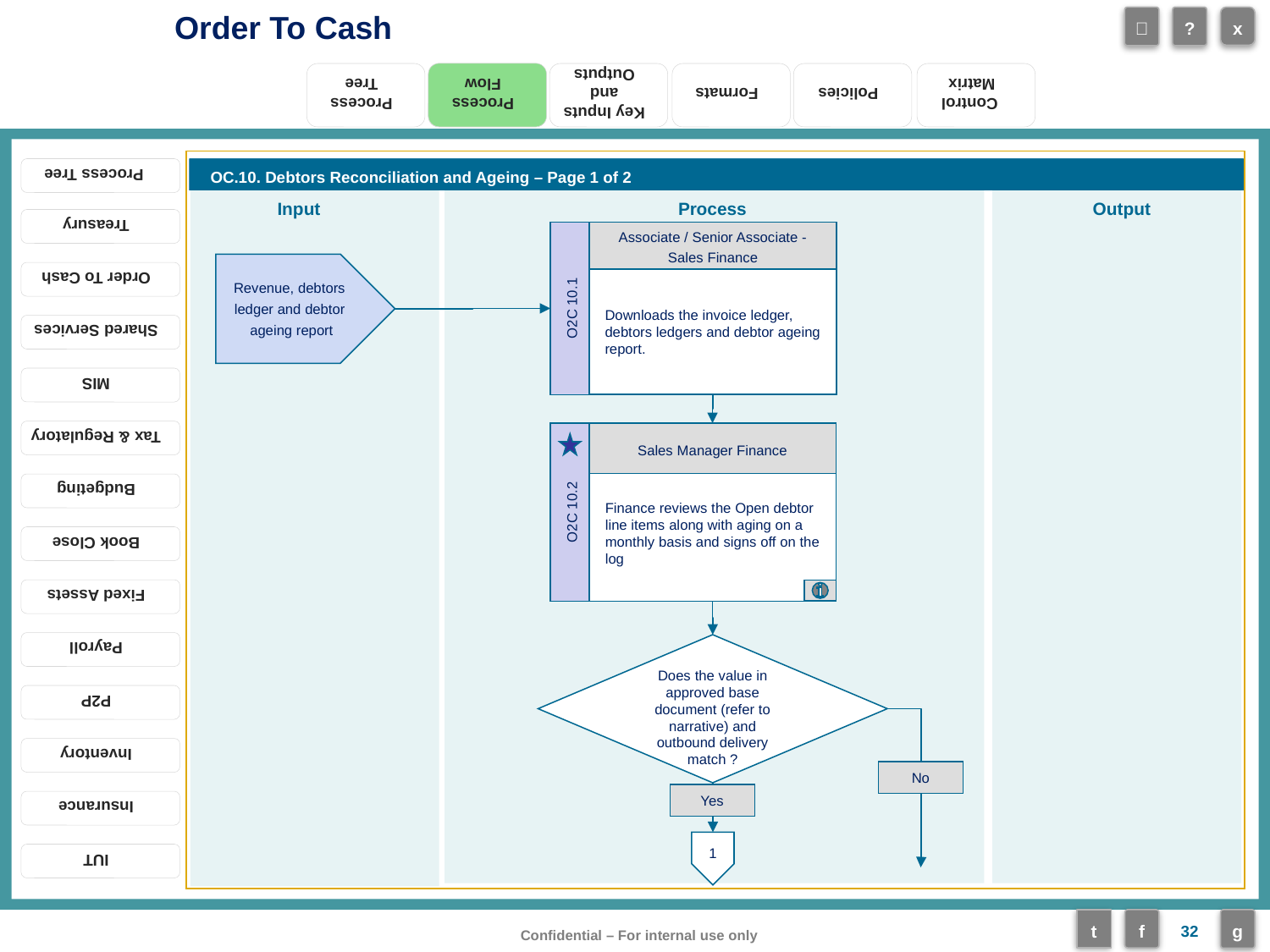

Process Flow
OC.10. Debtors Reconciliation and Ageing – Page 1 of 2
Associate / Senior Associate - Sales Finance
Downloads the invoice ledger, debtors ledgers and debtor ageing report.
O2C 10.1
Revenue, debtors
ledger and debtor
ageing report
Sales Manager Finance
Finance reviews the Open debtor line items along with aging on a monthly basis and signs off on the log
O2C 10.2

Does the value in approved base document (refer to narrative) and outbound delivery match ?
No
Yes
1
32